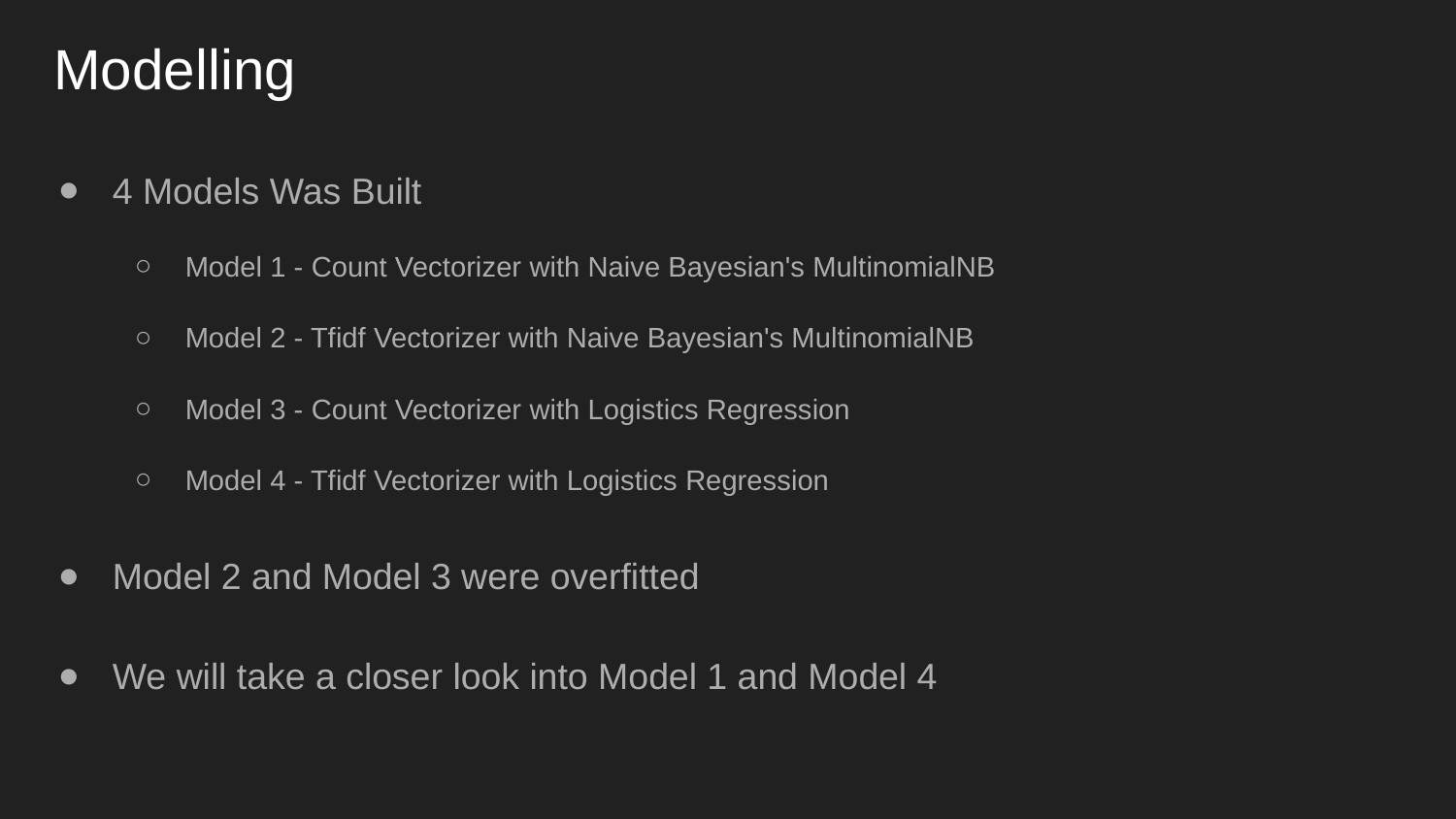

# Modelling
4 Models Was Built
Model 1 - Count Vectorizer with Naive Bayesian's MultinomialNB
Model 2 - Tfidf Vectorizer with Naive Bayesian's MultinomialNB
Model 3 - Count Vectorizer with Logistics Regression
Model 4 - Tfidf Vectorizer with Logistics Regression

Model 2 and Model 3 were overfitted

We will take a closer look into Model 1 and Model 4